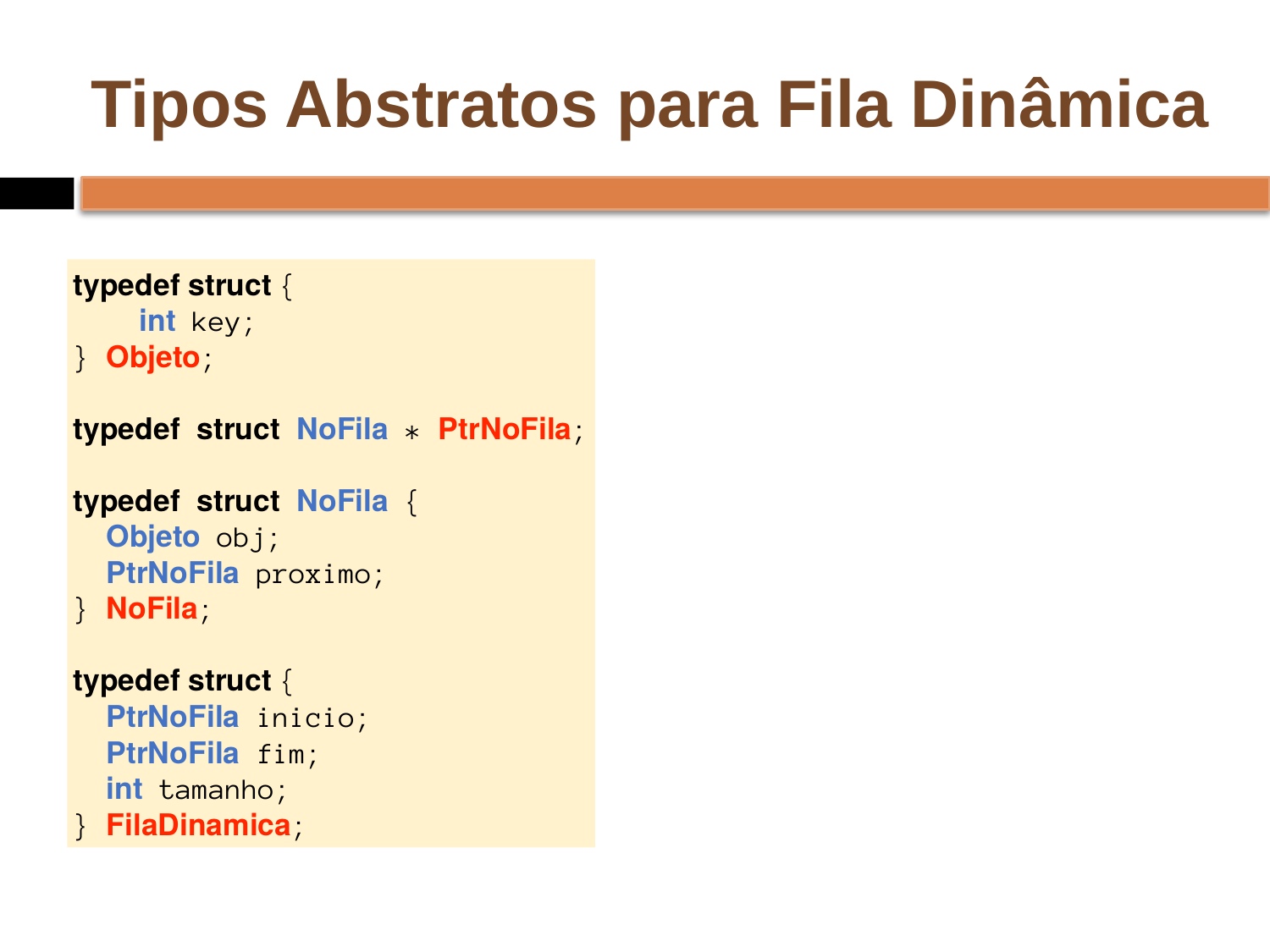

# Tipos Abstratos para Fila Dinâmica
typedef struct {
    int key;
} Objeto;

typedef struct NoFila * PtrNoFila;

typedef struct NoFila {
  Objeto obj;
  PtrNoFila proximo;
} NoFila;

typedef struct {
  PtrNoFila inicio;
  PtrNoFila fim;
  int tamanho;
} FilaDinamica;
44